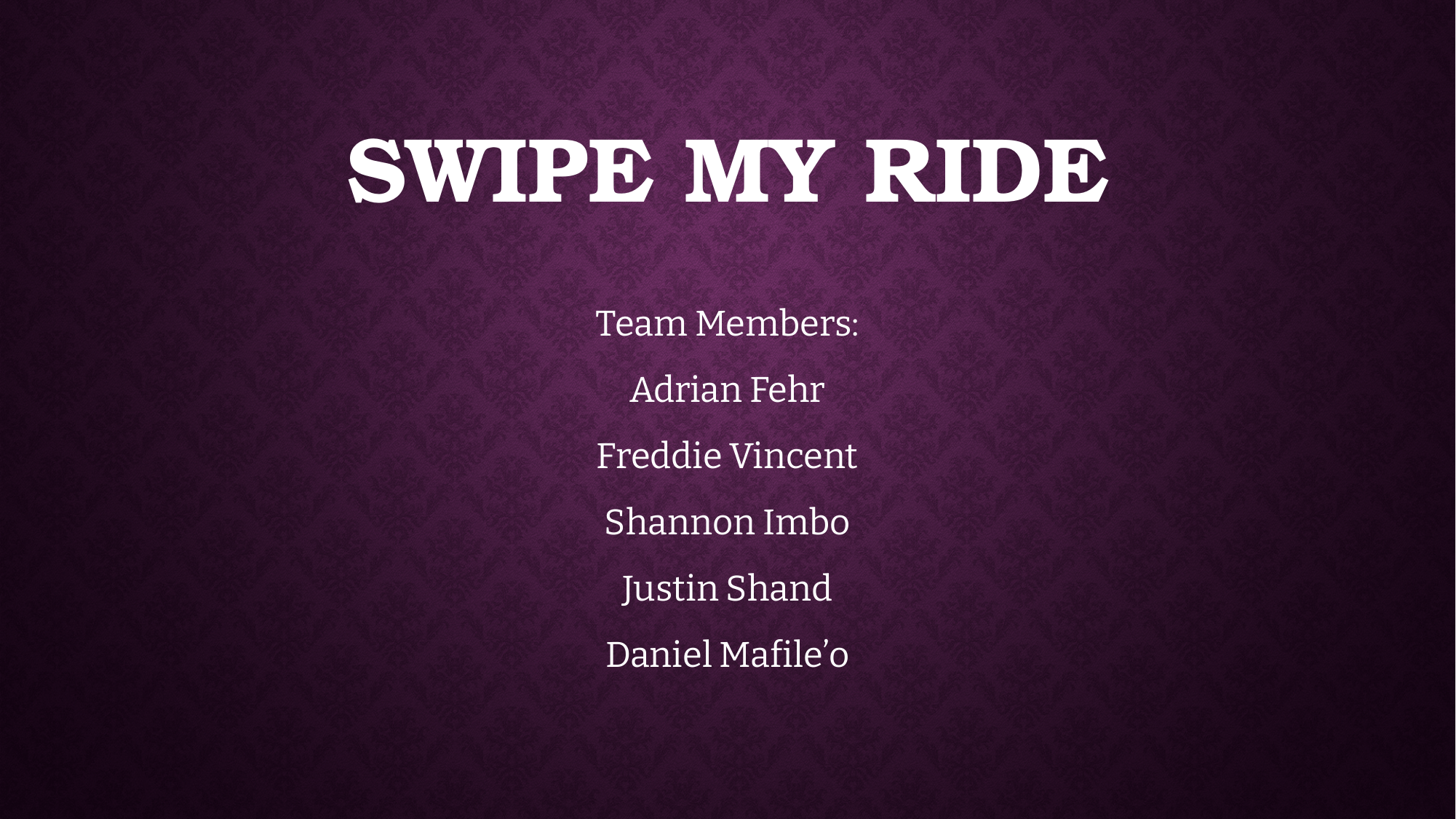

# SWIPE MY RIDE
Team Members:
Adrian Fehr
Freddie Vincent
Shannon Imbo
Justin Shand
Daniel Mafile’o